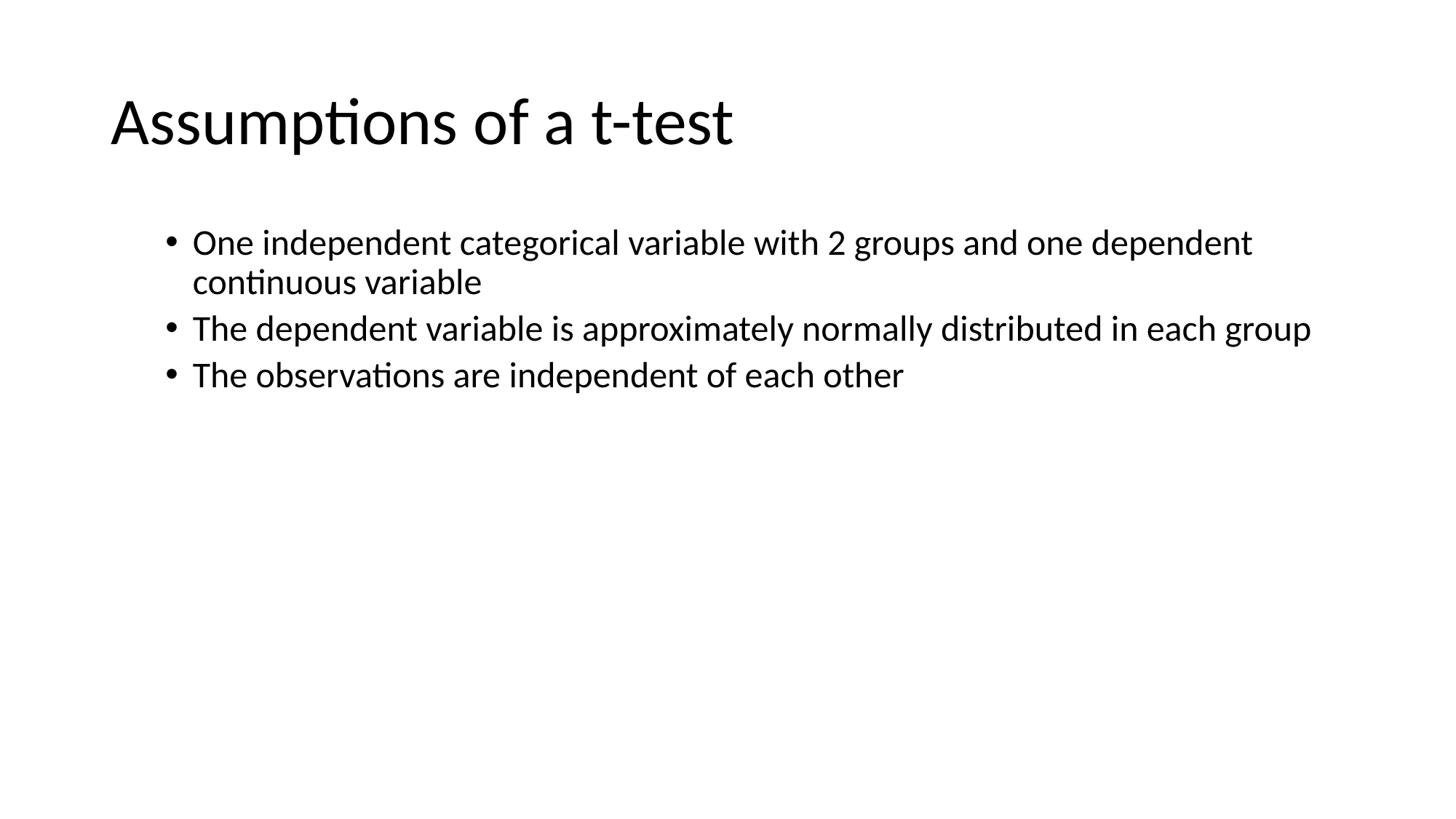

# Assumptions of a t-test
One independent categorical variable with 2 groups and one dependent continuous variable
The dependent variable is approximately normally distributed in each group
The observations are independent of each other